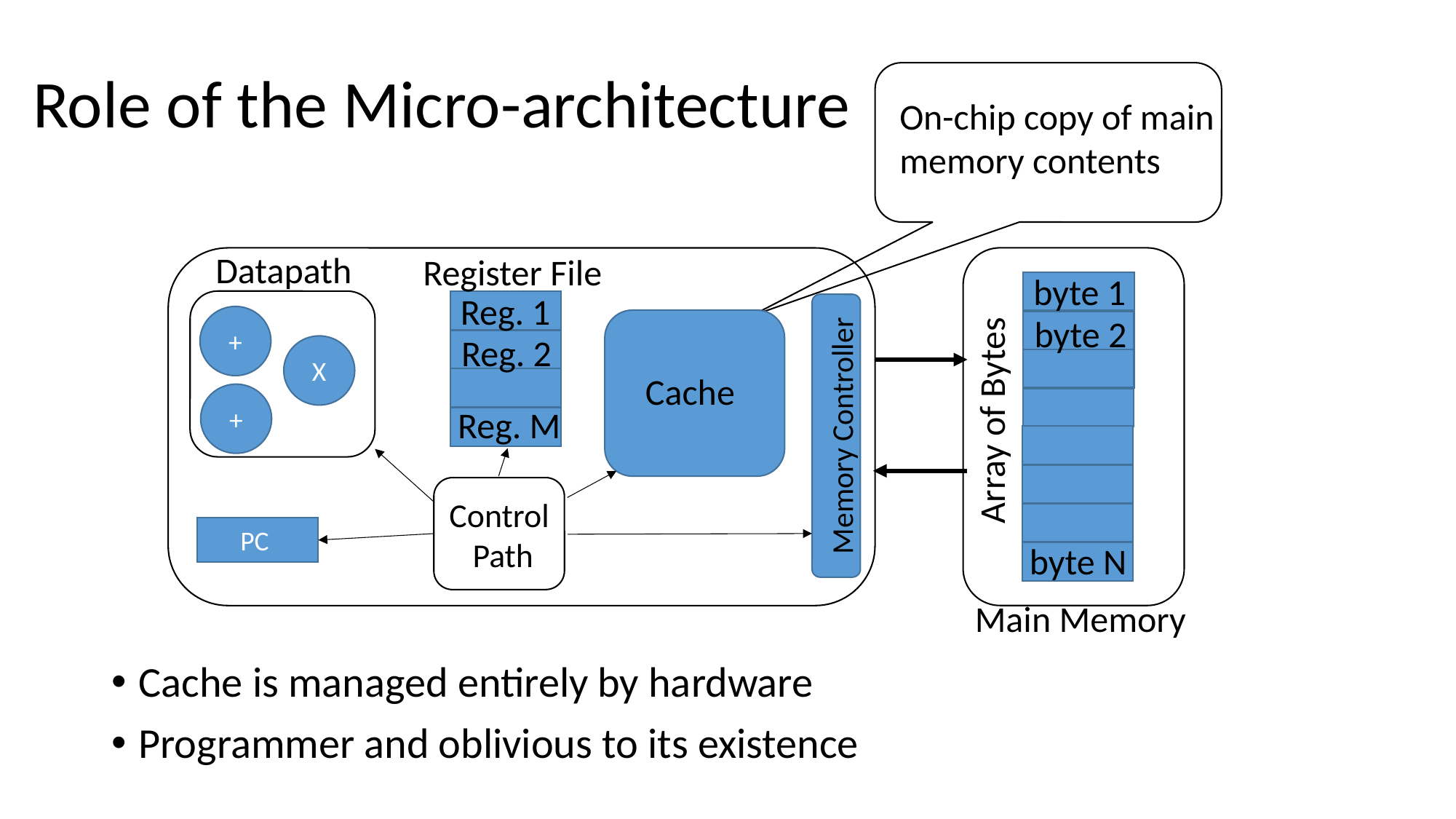

# Role of the Micro-architecture

On-chip copy of main memory contents
Datapath
Register File

byte 1

Reg. 1

byte 2
+

Reg. 2

X

Cache

+

Array of Bytes
Reg. M

Memory Controller

Control
Path

PC
byte N

Main Memory
Cache is managed entirely by hardware
Programmer and oblivious to its existence